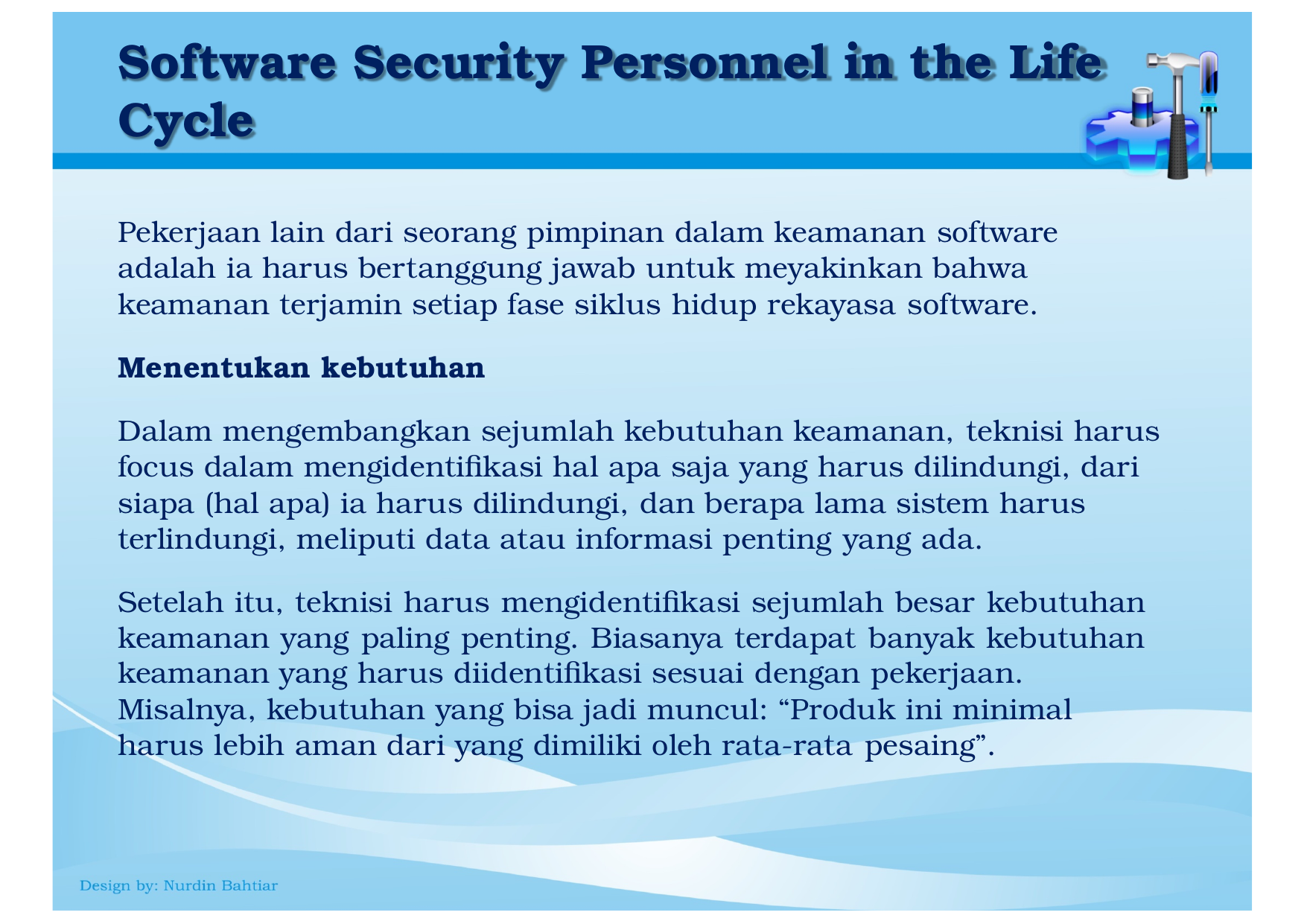

# Software Security Personnel in the Life  Cycle

Pekerjaan lain dari seorang pimpinan dalam keamanan software  adalah ia harus bertanggung jawab untuk meyakinkan bahwa  keamanan terjamin setiap fase siklus hidup rekayasa software.
Menentukan kebutuhan
Dalam mengembangkan sejumlah kebutuhan keamanan, teknisi harus  focus dalam mengidentifikasi hal apa saja yang harus dilindungi, dari  siapa (hal apa) ia harus dilindungi, dan berapa lama sistem harus  terlindungi, meliputi data atau informasi penting yang ada.
Setelah itu, teknisi harus mengidentifikasi sejumlah besar kebutuhan  keamanan yang paling penting. Biasanya terdapat banyak kebutuhan  keamanan yang harus diidentifikasi sesuai dengan pekerjaan.
Misalnya, kebutuhan yang bisa jadi muncul: “Produk ini minimal  harus lebih aman dari yang dimiliki oleh rata-rata pesaing”.